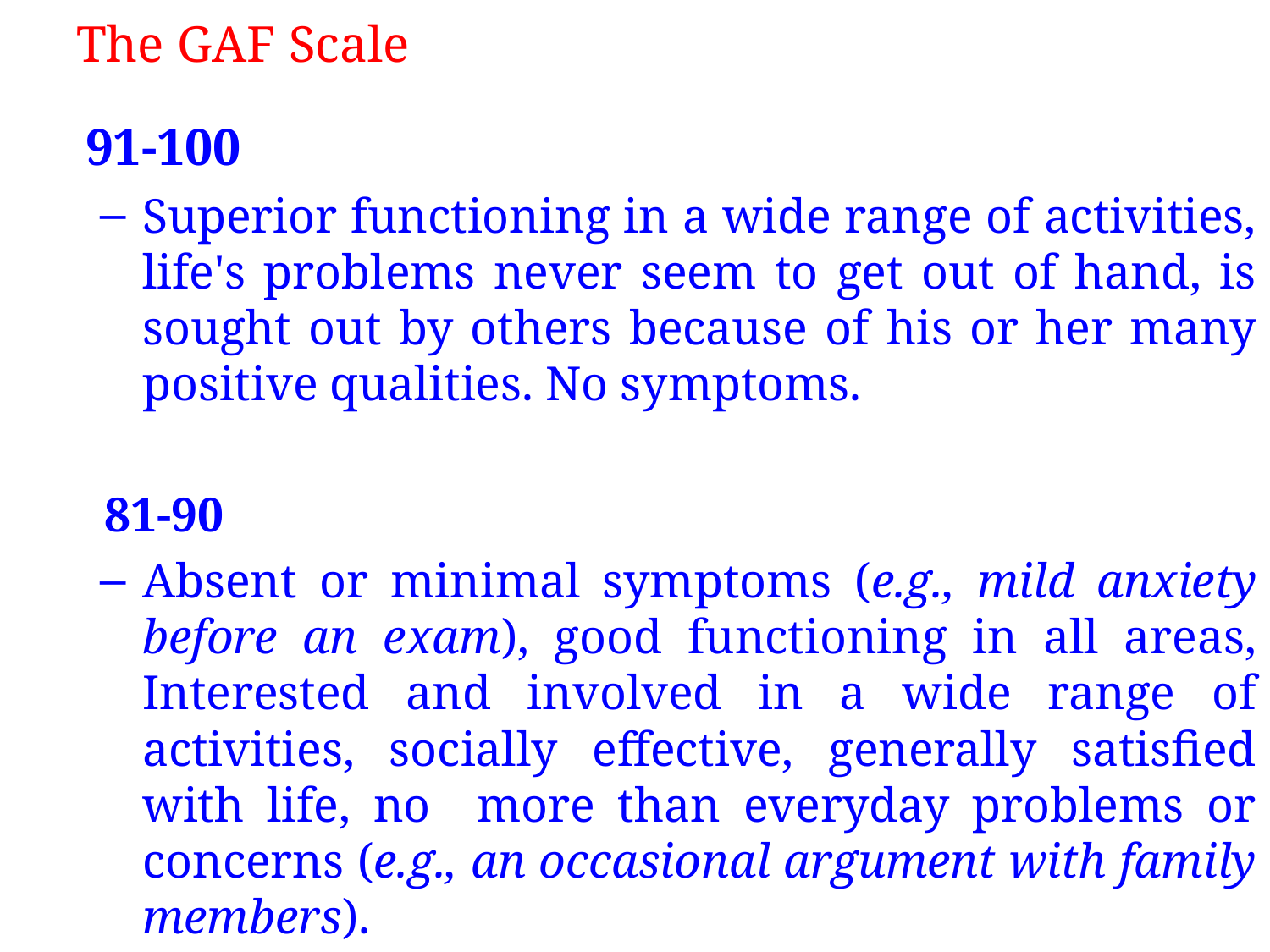

# The GAF Scale
   91-100
Superior functioning in a wide range of activities, life's problems never seem to get out of hand, is sought out by others because of his or her many positive qualities. No symptoms.

81-90
Absent or minimal symptoms (e.g., mild anxiety before an exam), good functioning in all areas, Interested and involved in a wide range of activities, socially effective, generally satisfied with life, no  more than everyday problems or concerns (e.g., an occasional argument with family members).